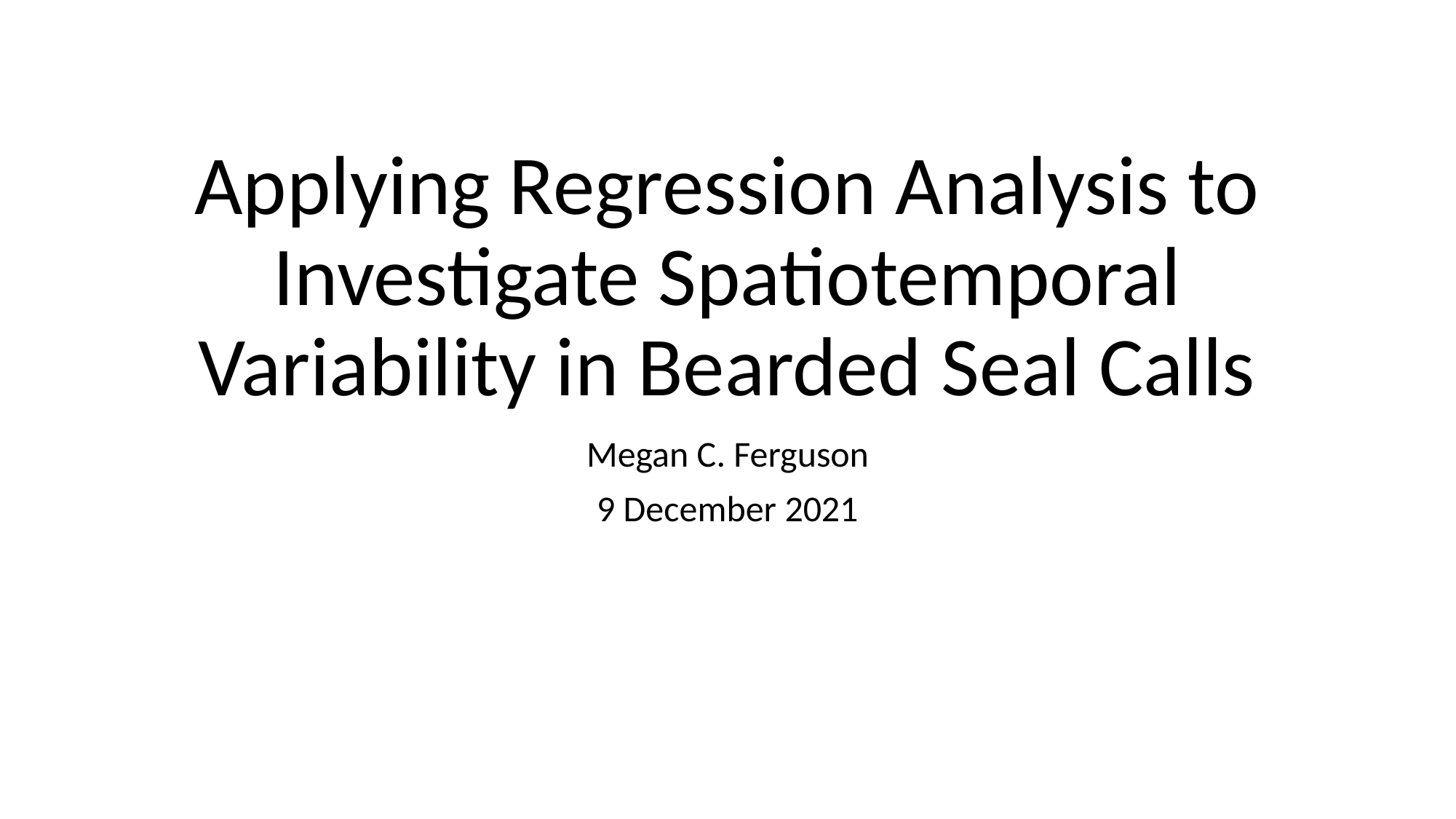

# Applying Regression Analysis to Investigate Spatiotemporal Variability in Bearded Seal Calls
Megan C. Ferguson
9 December 2021